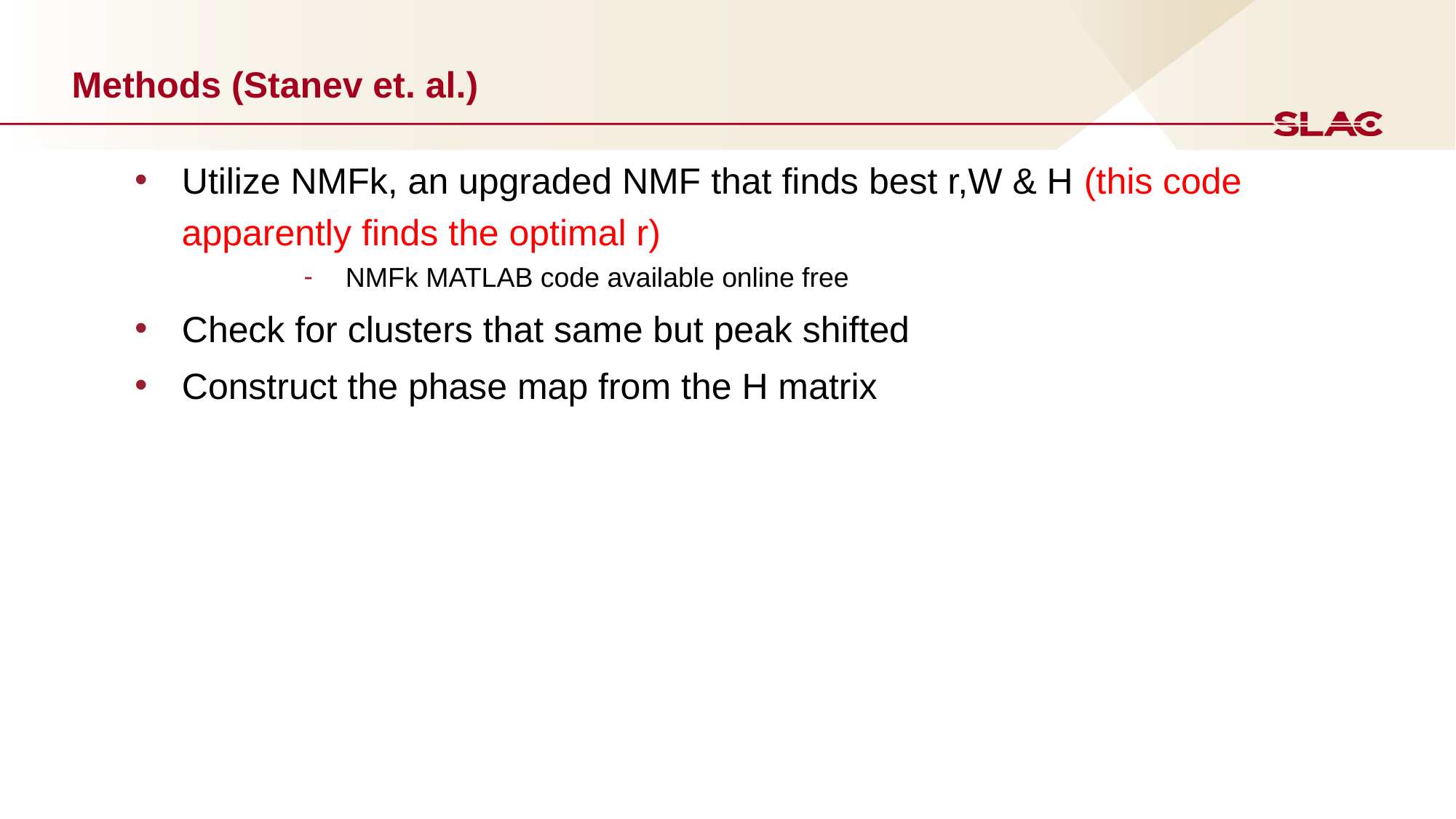

# Methods (Stanev et. al.)
Utilize NMFk, an upgraded NMF that finds best r,W & H (this code apparently finds the optimal r)
NMFk MATLAB code available online free
Check for clusters that same but peak shifted
Construct the phase map from the H matrix